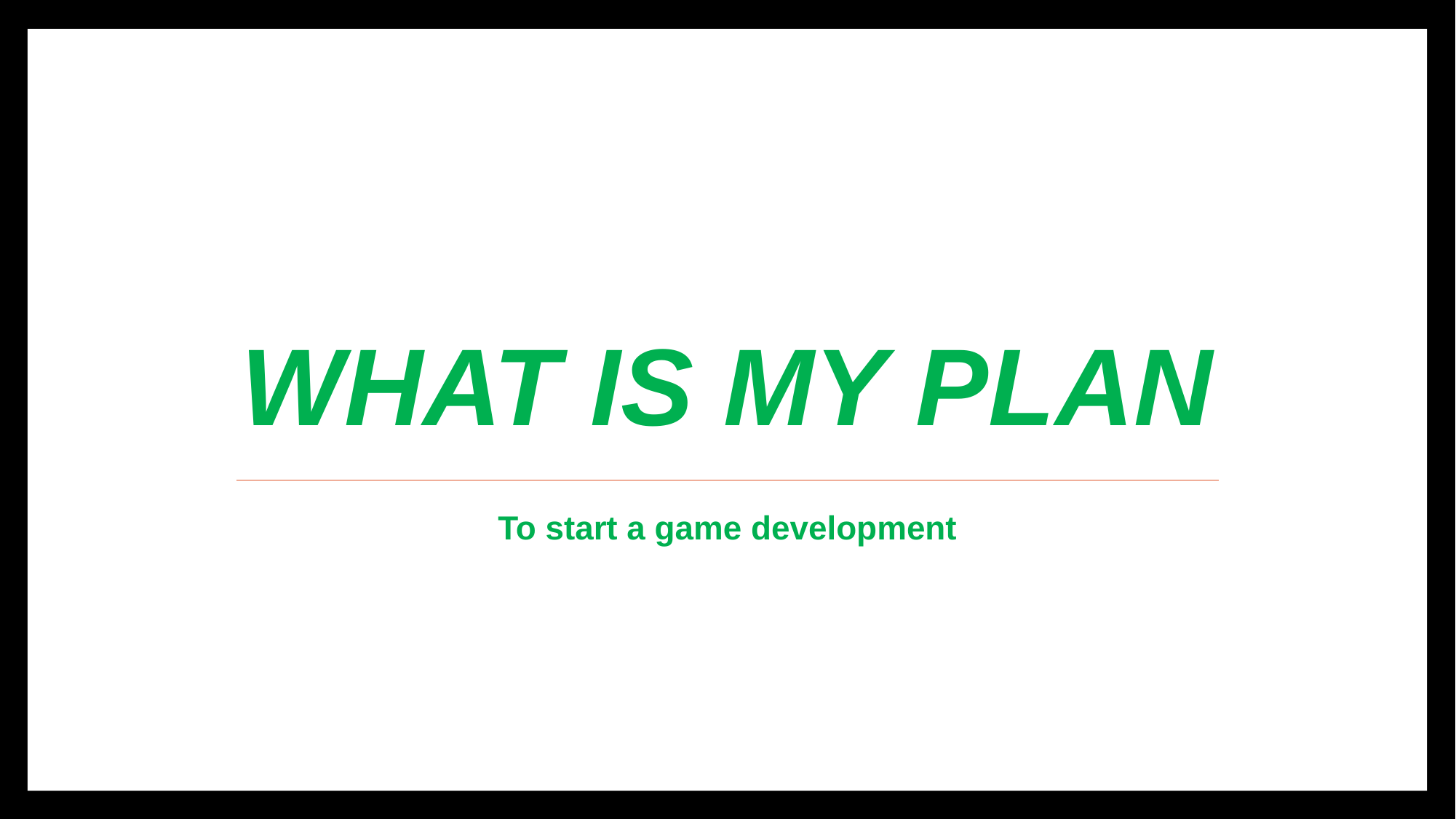

# what is my plan
To start a game development